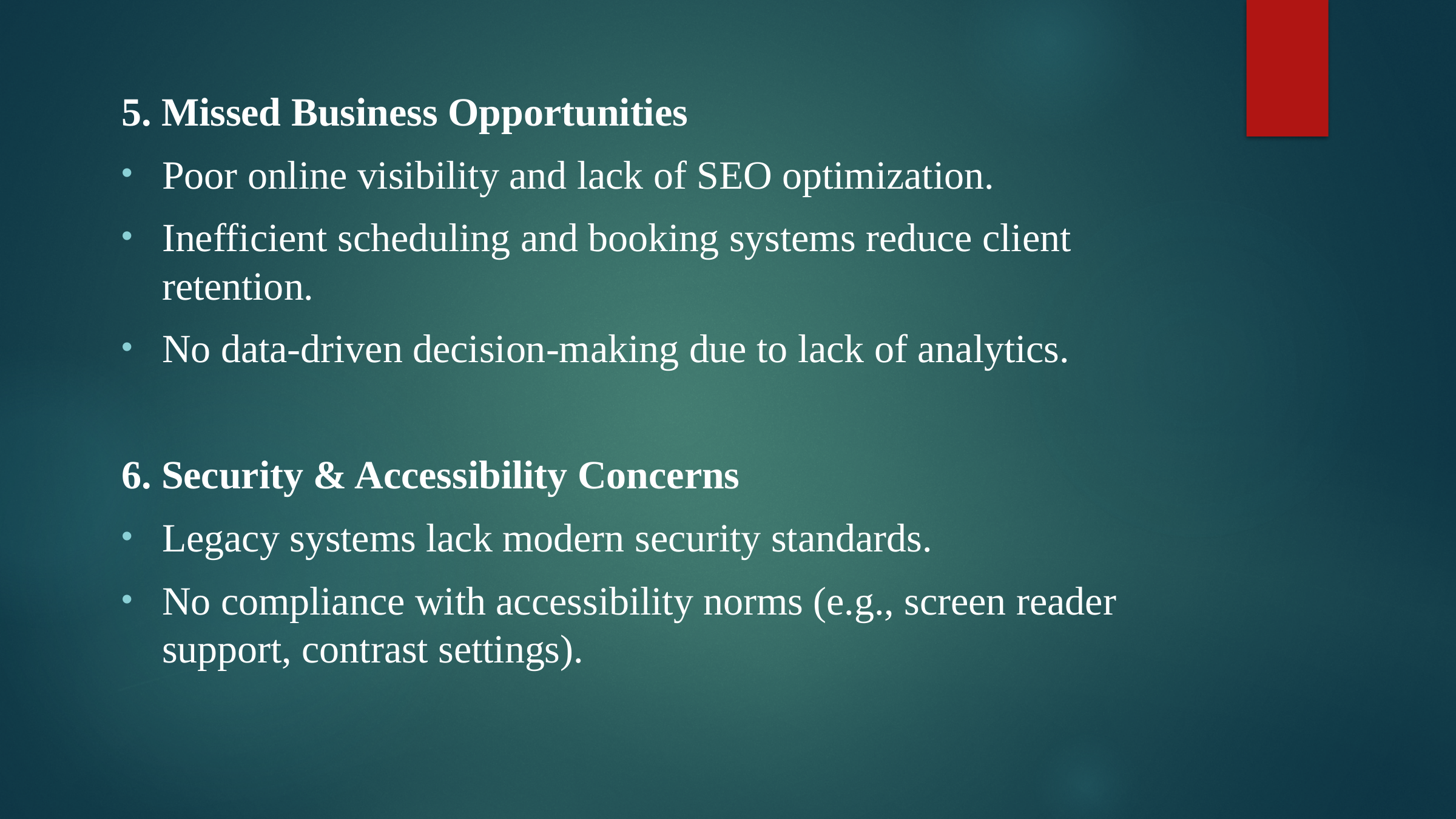

5. Missed Business Opportunities
Poor online visibility and lack of SEO optimization.
Inefficient scheduling and booking systems reduce client retention.
No data-driven decision-making due to lack of analytics.

6. Security & Accessibility Concerns
Legacy systems lack modern security standards.
No compliance with accessibility norms (e.g., screen reader support, contrast settings).